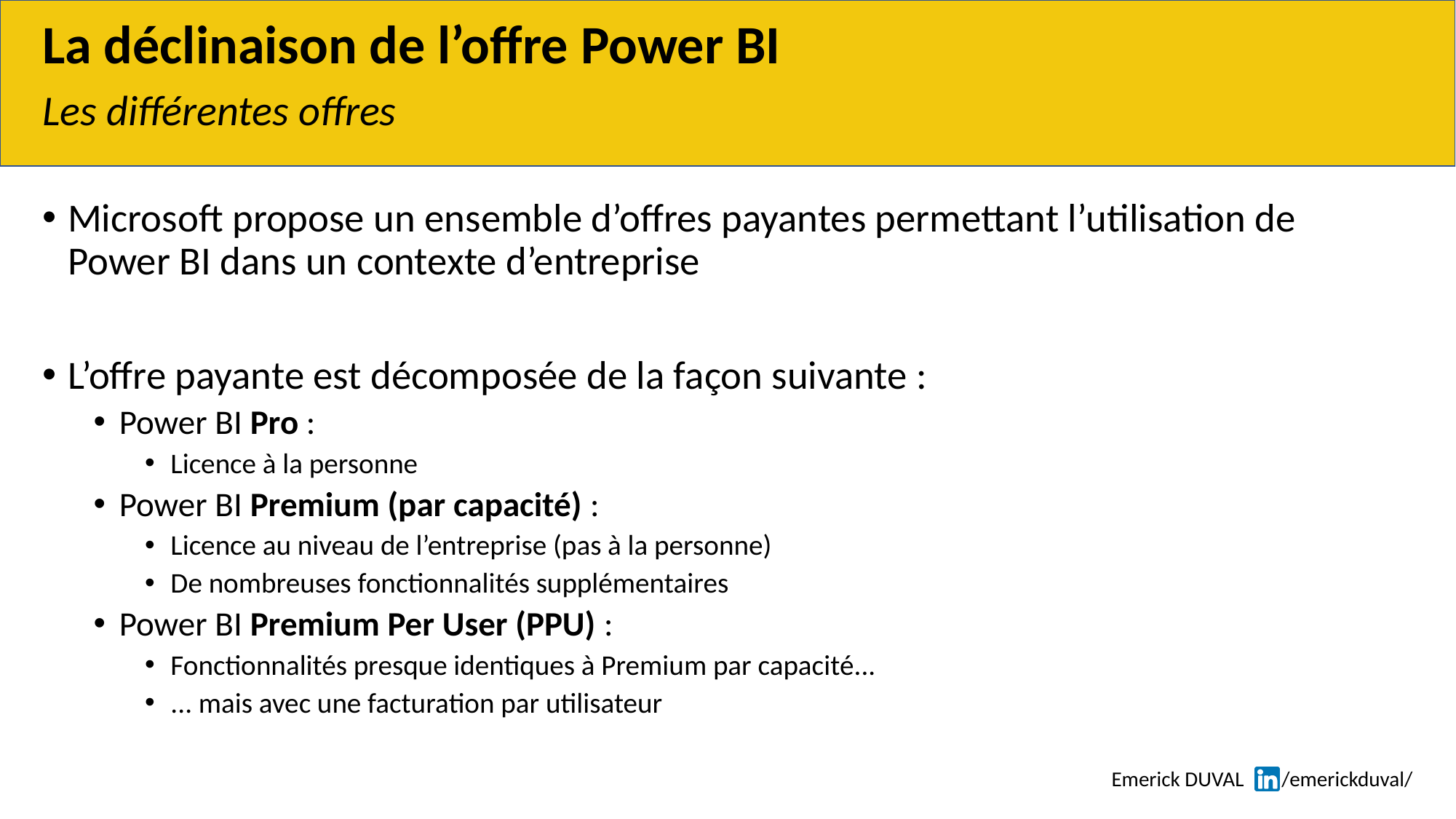

# La déclinaison de l’offre Power BI
Les différentes offres
Microsoft propose un ensemble d’offres payantes permettant l’utilisation de Power BI dans un contexte d’entreprise

L’offre payante est décomposée de la façon suivante :
Power BI Pro :
Licence à la personne
Power BI Premium (par capacité) :
Licence au niveau de l’entreprise (pas à la personne)
De nombreuses fonctionnalités supplémentaires
Power BI Premium Per User (PPU) :
Fonctionnalités presque identiques à Premium par capacité...
... mais avec une facturation par utilisateur